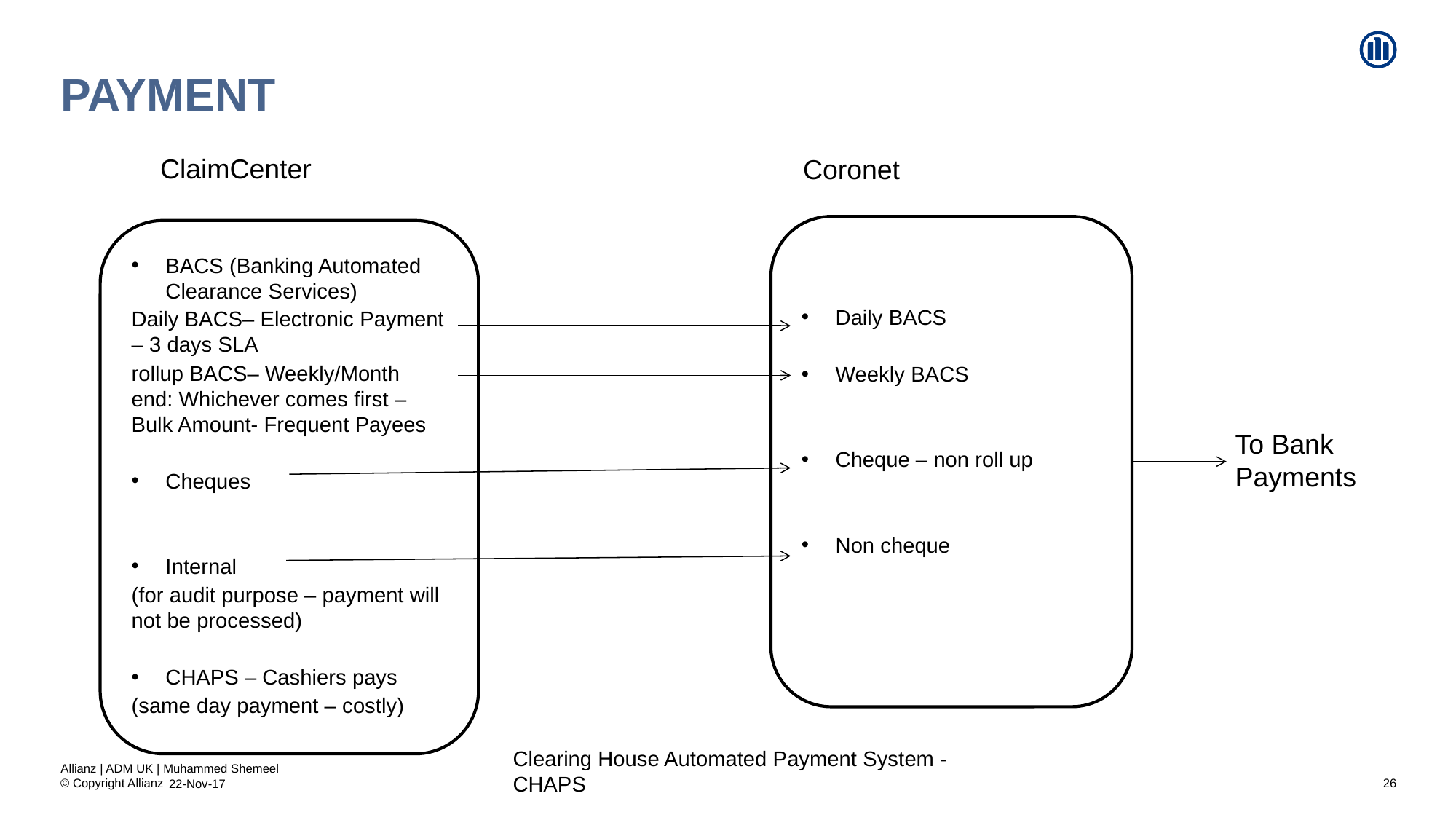

# payment
ClaimCenter
 Coronet

Daily BACS

Weekly BACS

Cheque – non roll up

Non cheque
BACS (Banking Automated Clearance Services)
Daily BACS– Electronic Payment – 3 days SLA
rollup BACS– Weekly/Month end: Whichever comes first – Bulk Amount- Frequent Payees

Cheques

Internal
(for audit purpose – payment will not be processed)

CHAPS – Cashiers pays
(same day payment – costly)

To Bank Payments
Clearing House Automated Payment System -CHAPS
Allianz | ADM UK | Muhammed Shemeel
26
22-Nov-17